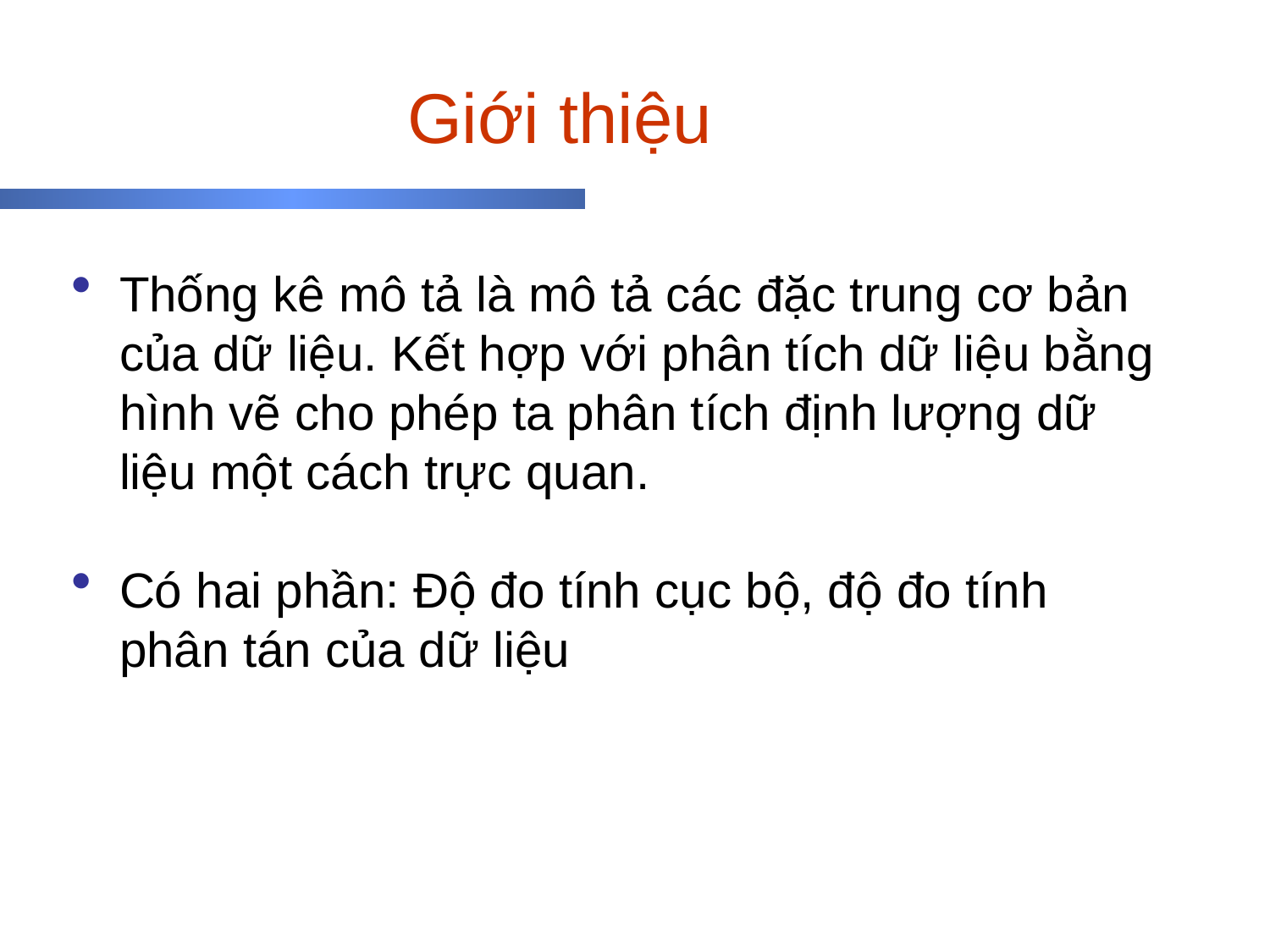

# Giới thiệu
Thống kê mô tả là mô tả các đặc trung cơ bản của dữ liệu. Kết hợp với phân tích dữ liệu bằng hình vẽ cho phép ta phân tích định lượng dữ liệu một cách trực quan.
Có hai phần: Độ đo tính cục bộ, độ đo tính phân tán của dữ liệu